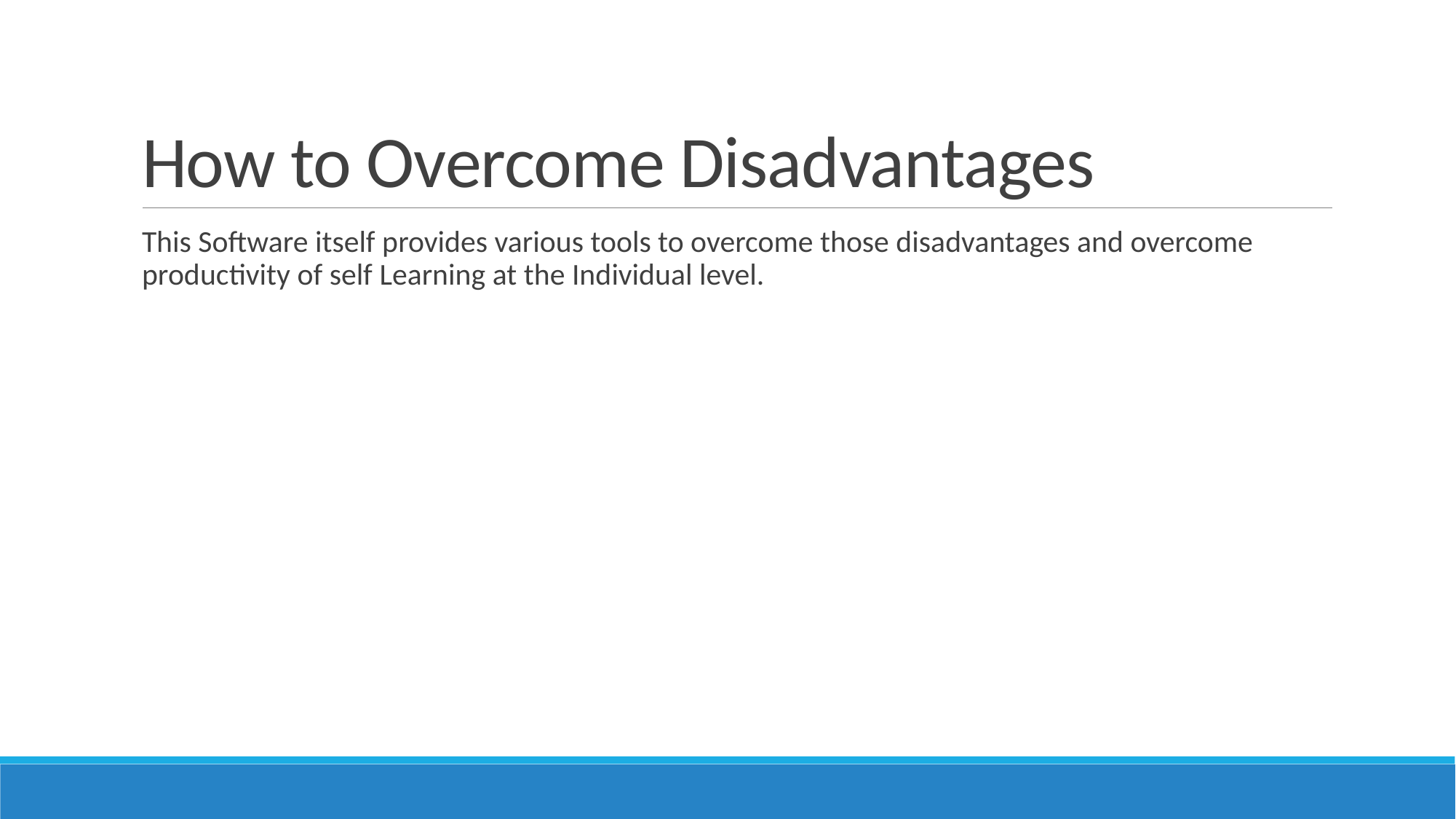

# How to Overcome Disadvantages
This Software itself provides various tools to overcome those disadvantages and overcome productivity of self Learning at the Individual level.